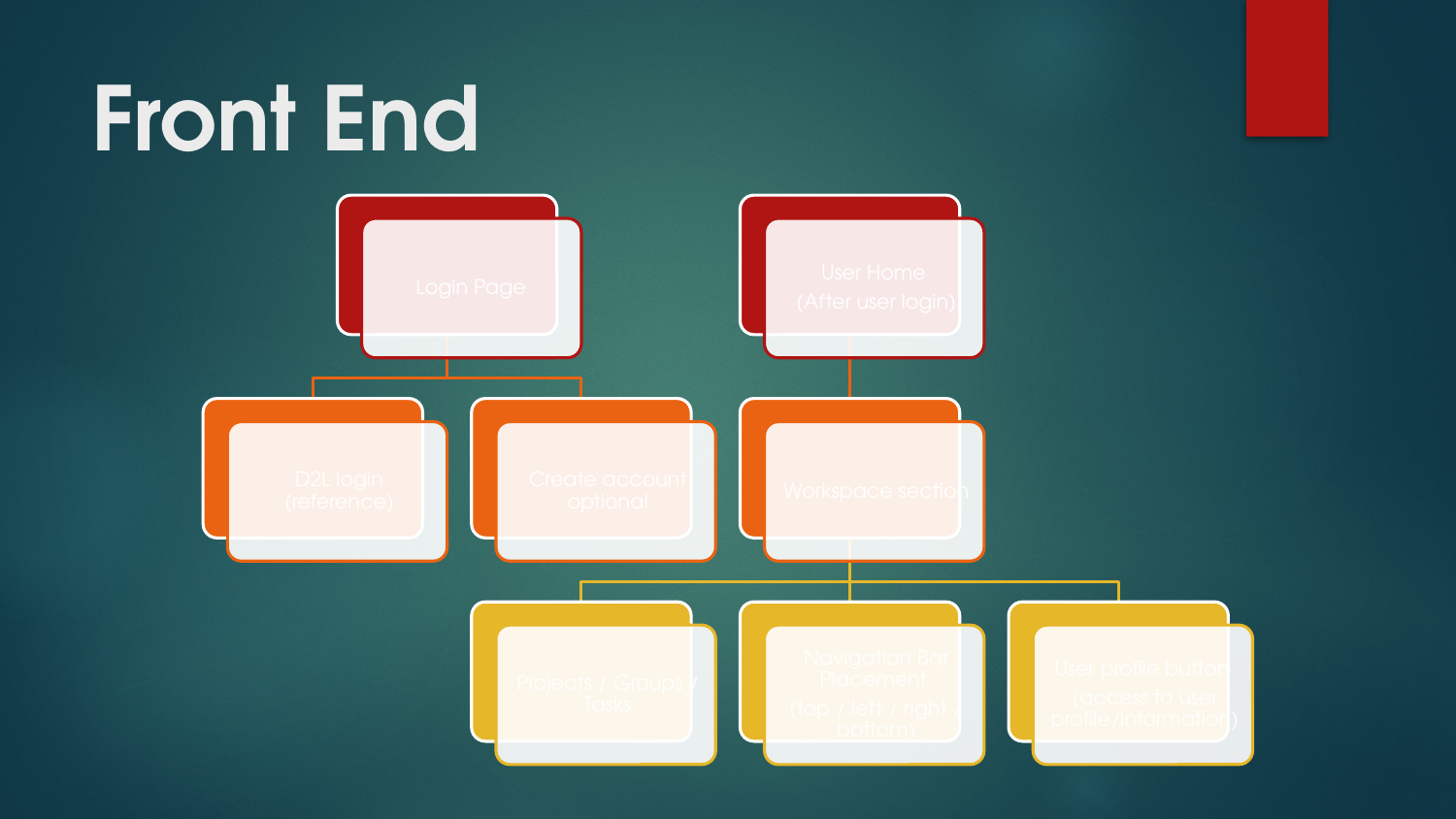

# Front End
Login Page
D2L login (reference)
Create account optional
User Home
(After user login)
Workspace section
Projects / Groups / Tasks
Navigation Bar Placement
(top / left / right / bottom)
User profile button
(access to user profile/information)